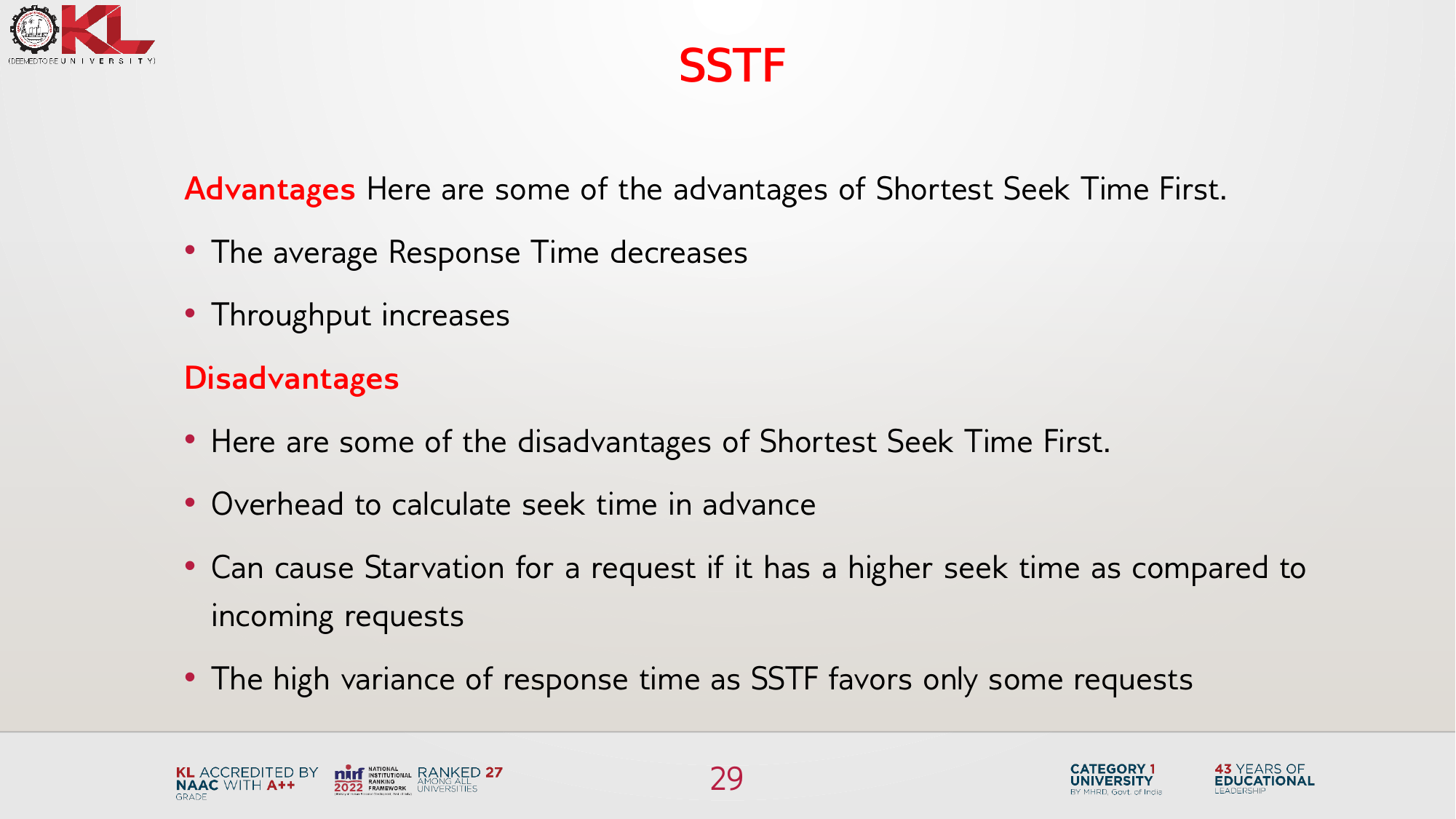

SSTF
Advantages Here are some of the advantages of Shortest Seek Time First.
The average Response Time decreases
Throughput increases
Disadvantages
Here are some of the disadvantages of Shortest Seek Time First.
Overhead to calculate seek time in advance
Can cause Starvation for a request if it has a higher seek time as compared to incoming requests
The high variance of response time as SSTF favors only some requests

29